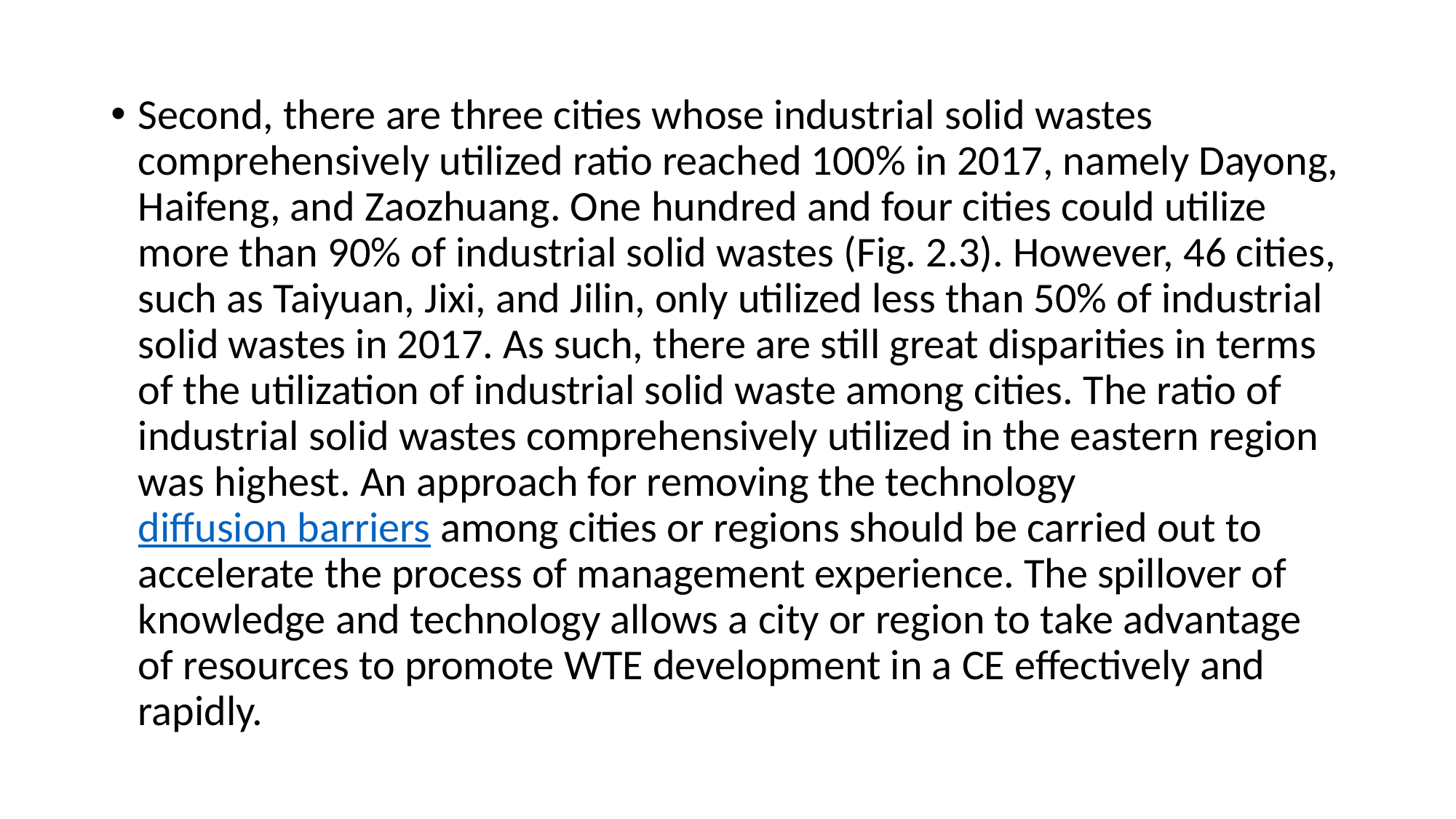

Second, there are three cities whose industrial solid wastes comprehensively utilized ratio reached 100% in 2017, namely Dayong, Haifeng, and Zaozhuang. One hundred and four cities could utilize more than 90% of industrial solid wastes (Fig. 2.3). However, 46 cities, such as Taiyuan, Jixi, and Jilin, only utilized less than 50% of industrial solid wastes in 2017. As such, there are still great disparities in terms of the utilization of industrial solid waste among cities. The ratio of industrial solid wastes comprehensively utilized in the eastern region was highest. An approach for removing the technology diffusion barriers among cities or regions should be carried out to accelerate the process of management experience. The spillover of knowledge and technology allows a city or region to take advantage of resources to promote WTE development in a CE effectively and rapidly.